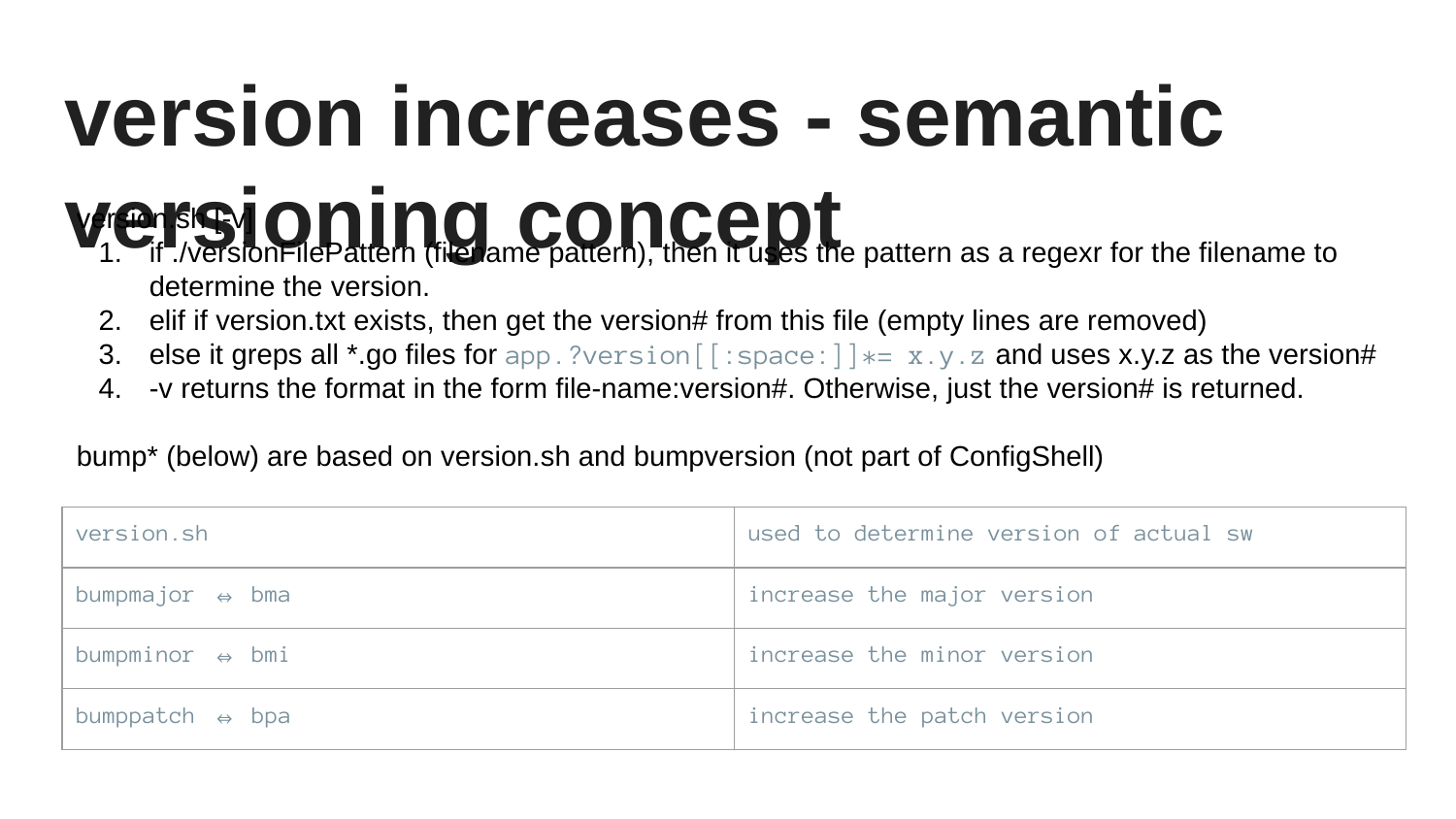

# version increases - semantic versioning concept
version.sh [-v]
if ./versionFilePattern (filename pattern), then it uses the pattern as a regexr for the filename to determine the version.
elif if version.txt exists, then get the version# from this file (empty lines are removed)
else it greps all *.go files for app.?version[[:space:]]*= x.y.z and uses x.y.z as the version#
-v returns the format in the form file-name:version#. Otherwise, just the version# is returned.

bump* (below) are based on version.sh and bumpversion (not part of ConfigShell)
| version.sh | used to determine version of actual sw |
| --- | --- |
| bumpmajor ⇔ bma | increase the major version |
| bumpminor ⇔ bmi | increase the minor version |
| bumppatch ⇔ bpa | increase the patch version |